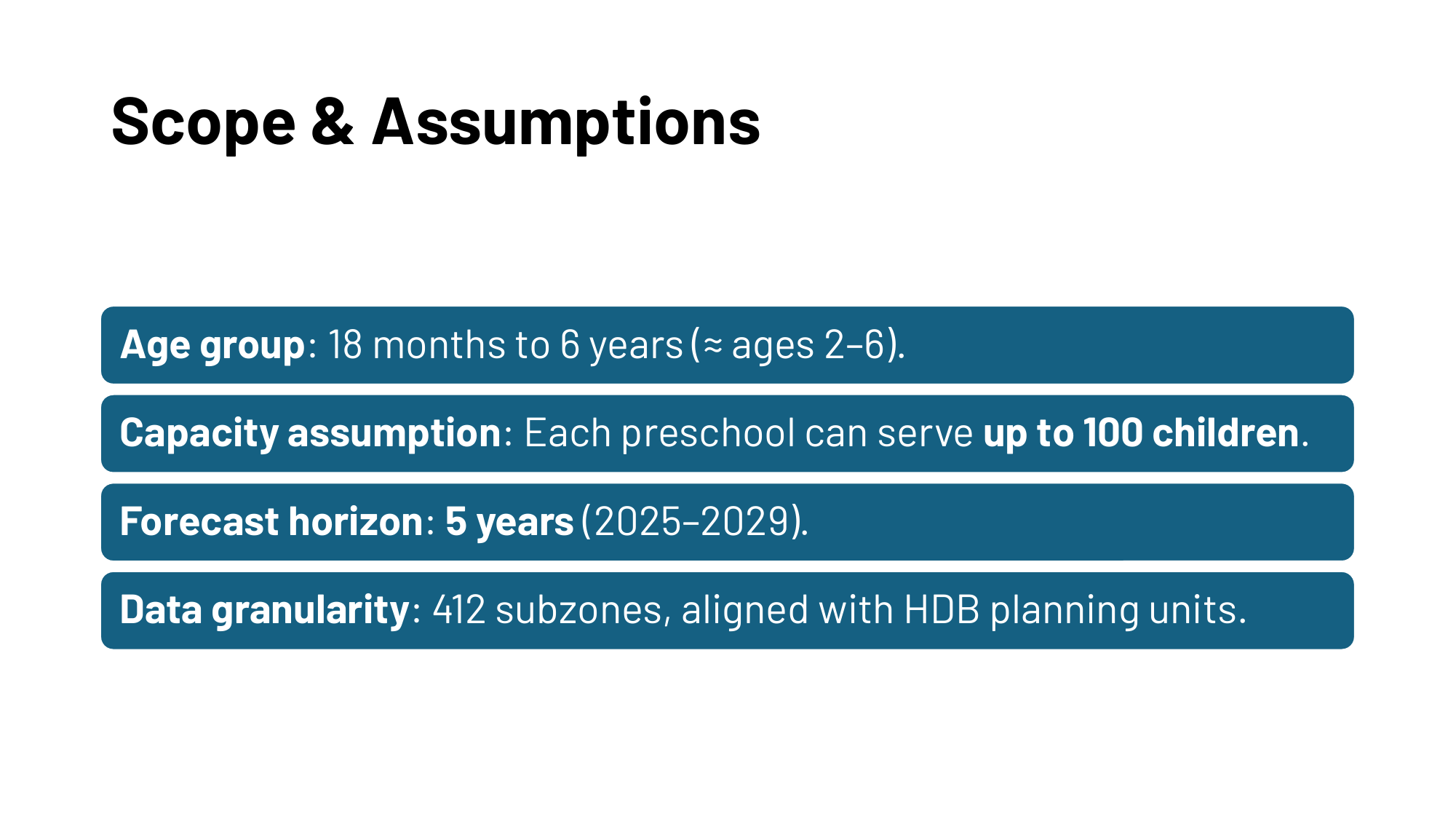

# Scope & Assumptions
Age group: 18 months to 6 years (≈ ages 2–6).
Capacity assumption: Each preschool can serve up to 100 children.
Forecast horizon: 5 years (2025–2029).
Data granularity: 412 subzones, aligned with HDB planning units.